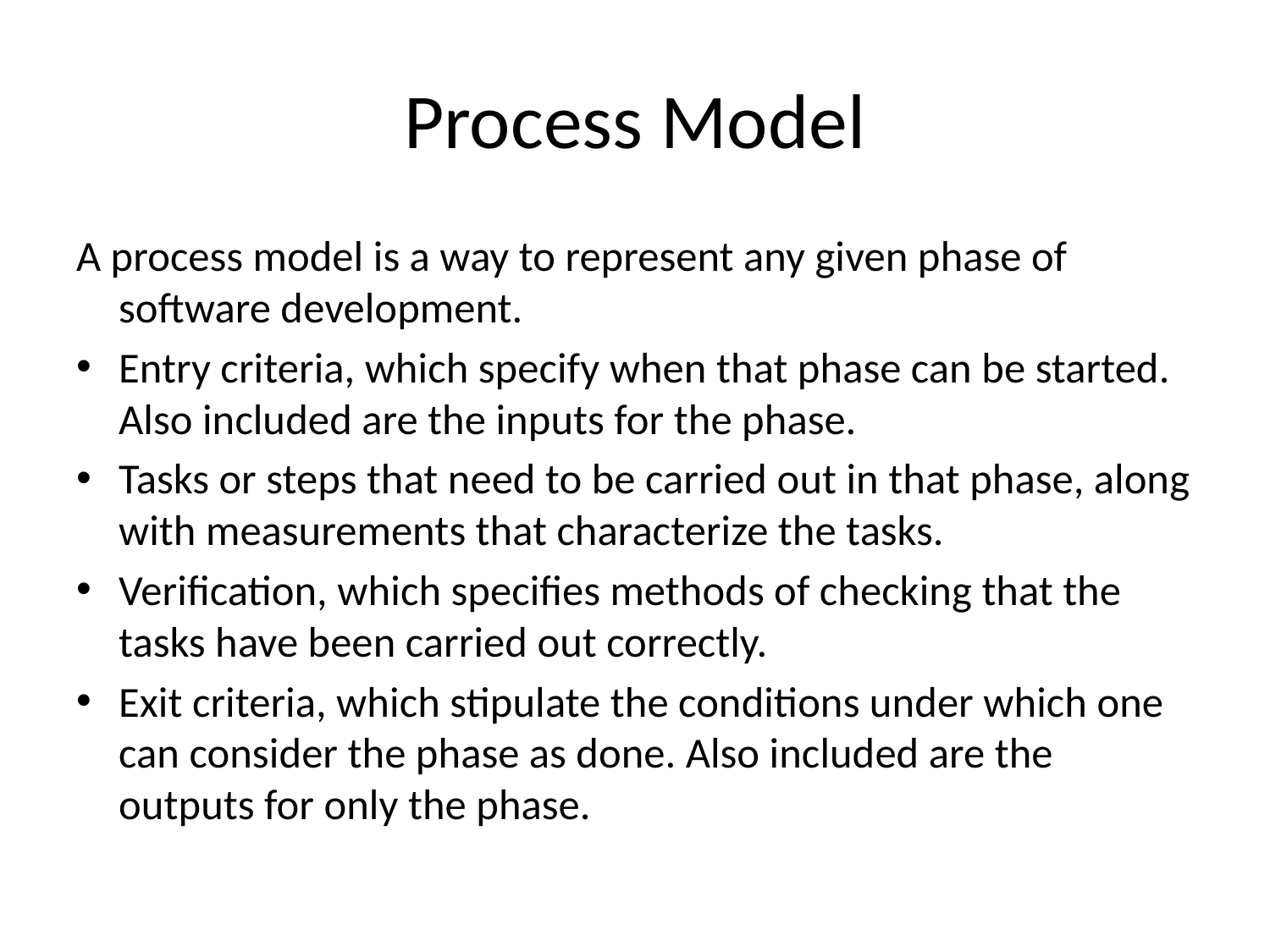

# Process Model
A process model is a way to represent any given phase of software development.
Entry criteria, which specify when that phase can be started. Also included are the inputs for the phase.
Tasks or steps that need to be carried out in that phase, along with measurements that characterize the tasks.
Verification, which specifies methods of checking that the tasks have been carried out correctly.
Exit criteria, which stipulate the conditions under which one can consider the phase as done. Also included are the outputs for only the phase.